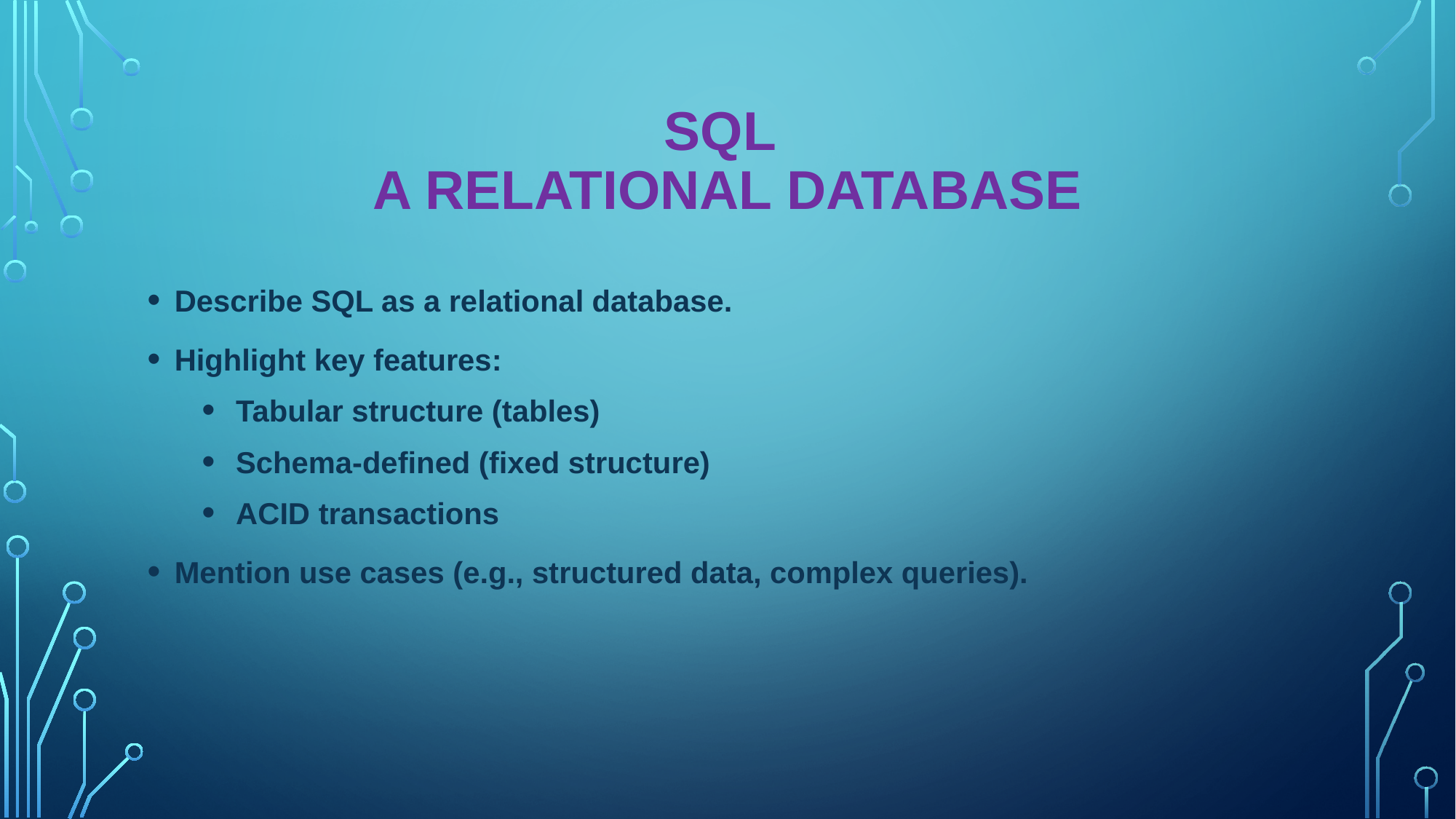

# SQL A Relational Database
Describe SQL as a relational database.
Highlight key features:
Tabular structure (tables)
Schema-defined (fixed structure)
ACID transactions
Mention use cases (e.g., structured data, complex queries).